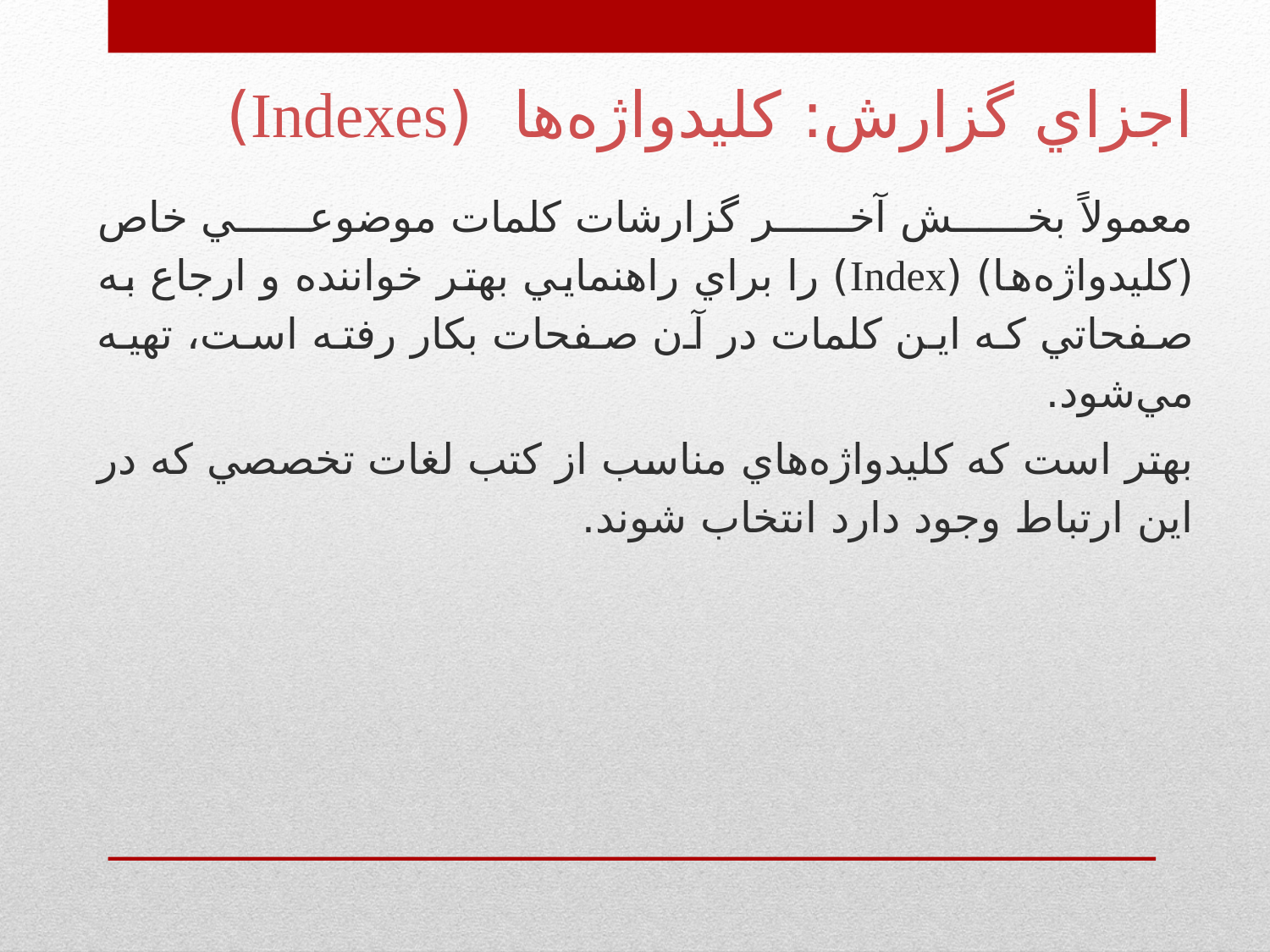

# اجزاي گزارش: كليدواژه‌ها  (Indexes)
معمولاً بخش آخر گزارشات كلمات موضوعي خاص (كليدواژه‌ها) (Index) را براي راهنمايي بهتر خواننده و ارجاع به صفحاتي كه اين كلمات در آن صفحات بكار رفته است، تهيه مي‌شود.
بهتر است كه كليدواژه‌هاي مناسب از كتب لغات تخصصي كه در اين ارتباط وجود دارد انتخاب شوند.